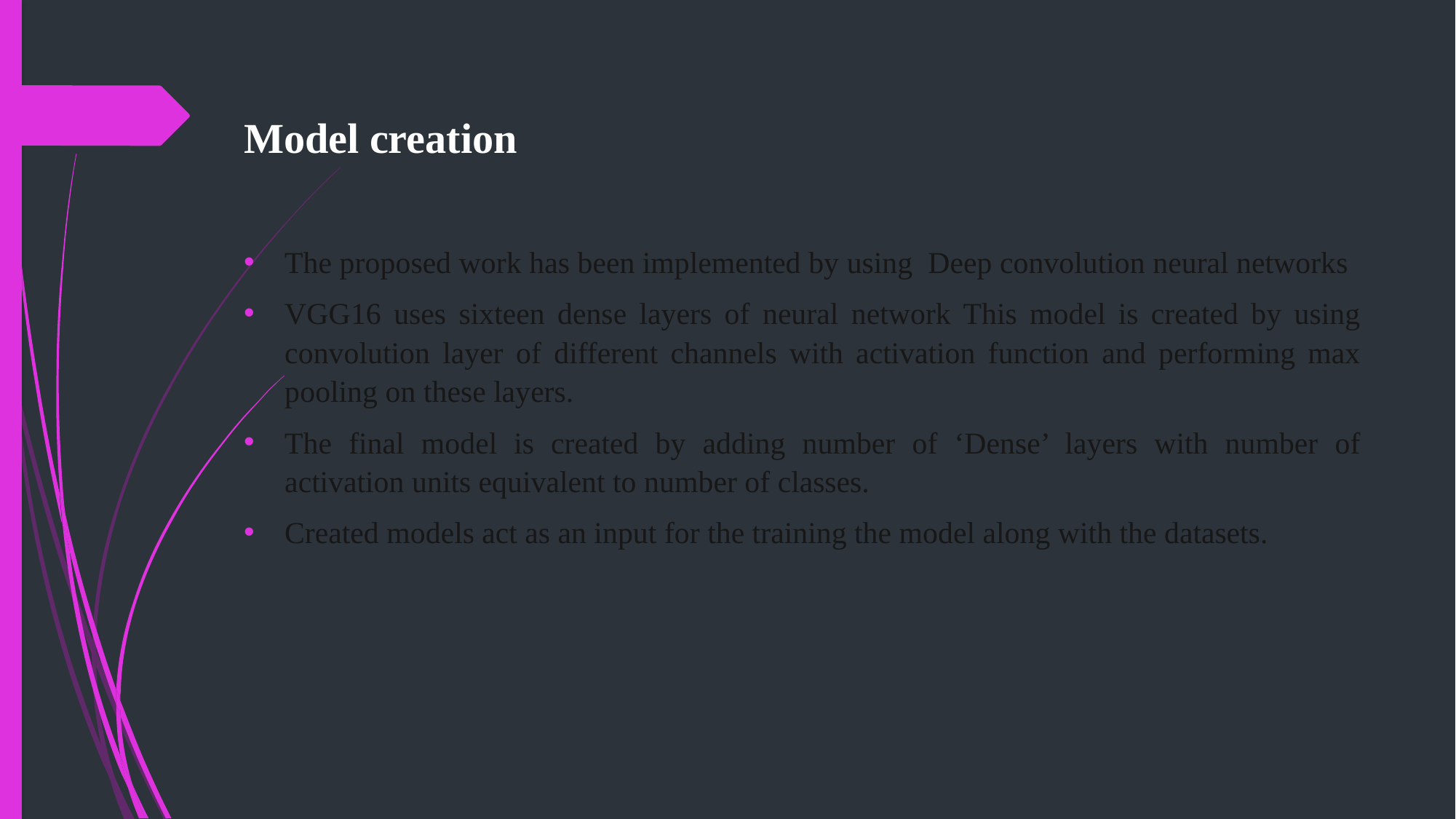

Model creation

The proposed work has been implemented by using  Deep convolution neural networks
VGG16 uses sixteen dense layers of neural network This model is created by using convolution layer of different channels with activation function and performing max pooling on these layers.
The final model is created by adding number of ‘Dense’ layers with number of activation units equivalent to number of classes.
Created models act as an input for the training the model along with the datasets.